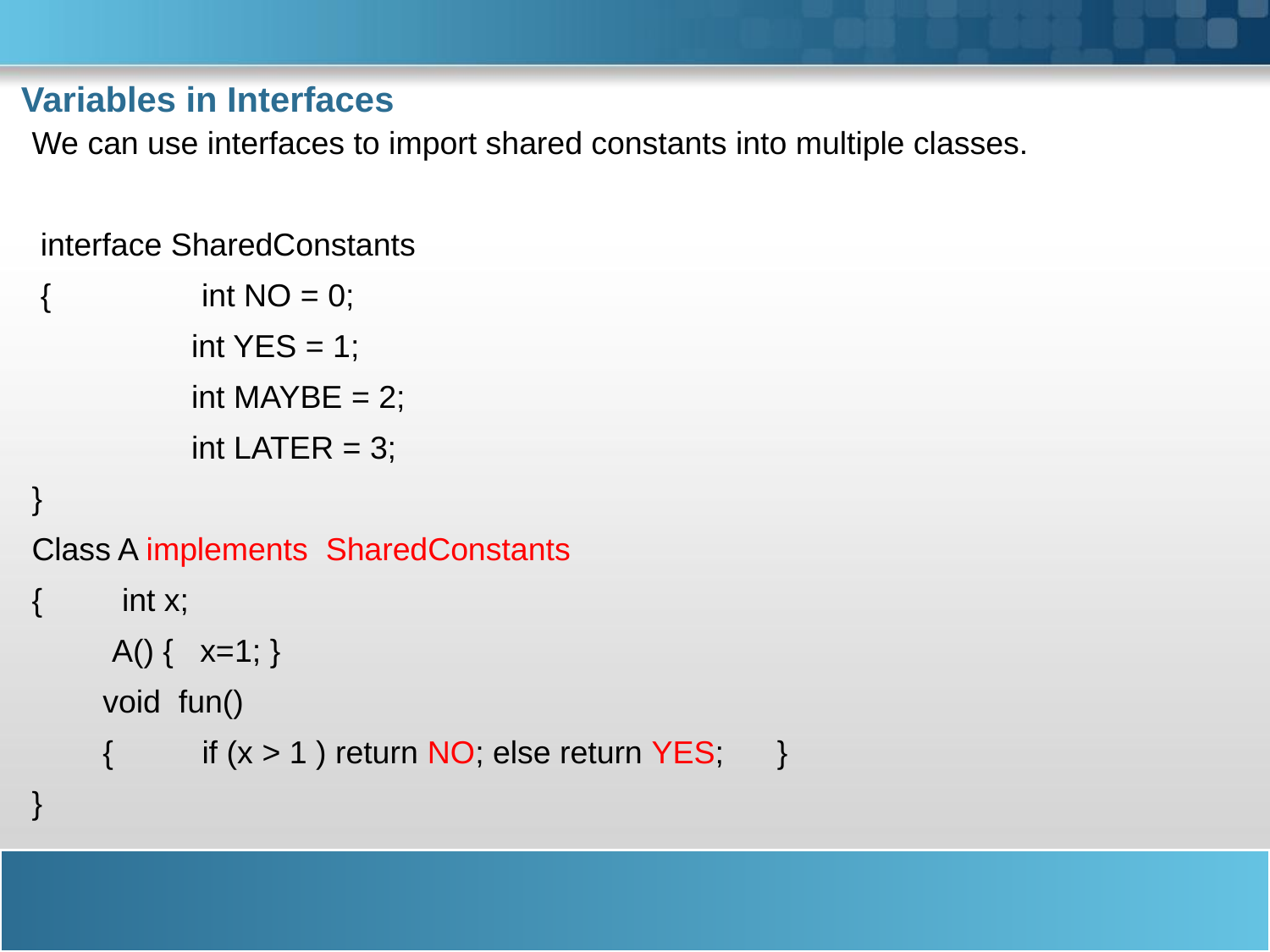

# Variables in Interfaces
We can use interfaces to import shared constants into multiple classes.

 interface SharedConstants
 {                 int NO = 0;
	               int YES = 1;
	               int MAYBE = 2;
	               int LATER = 3;
}
Class A implements  SharedConstants
{         int x;
         A() {   x=1; }
        void  fun()
        {          if (x > 1 ) return NO; else return YES;      }
}